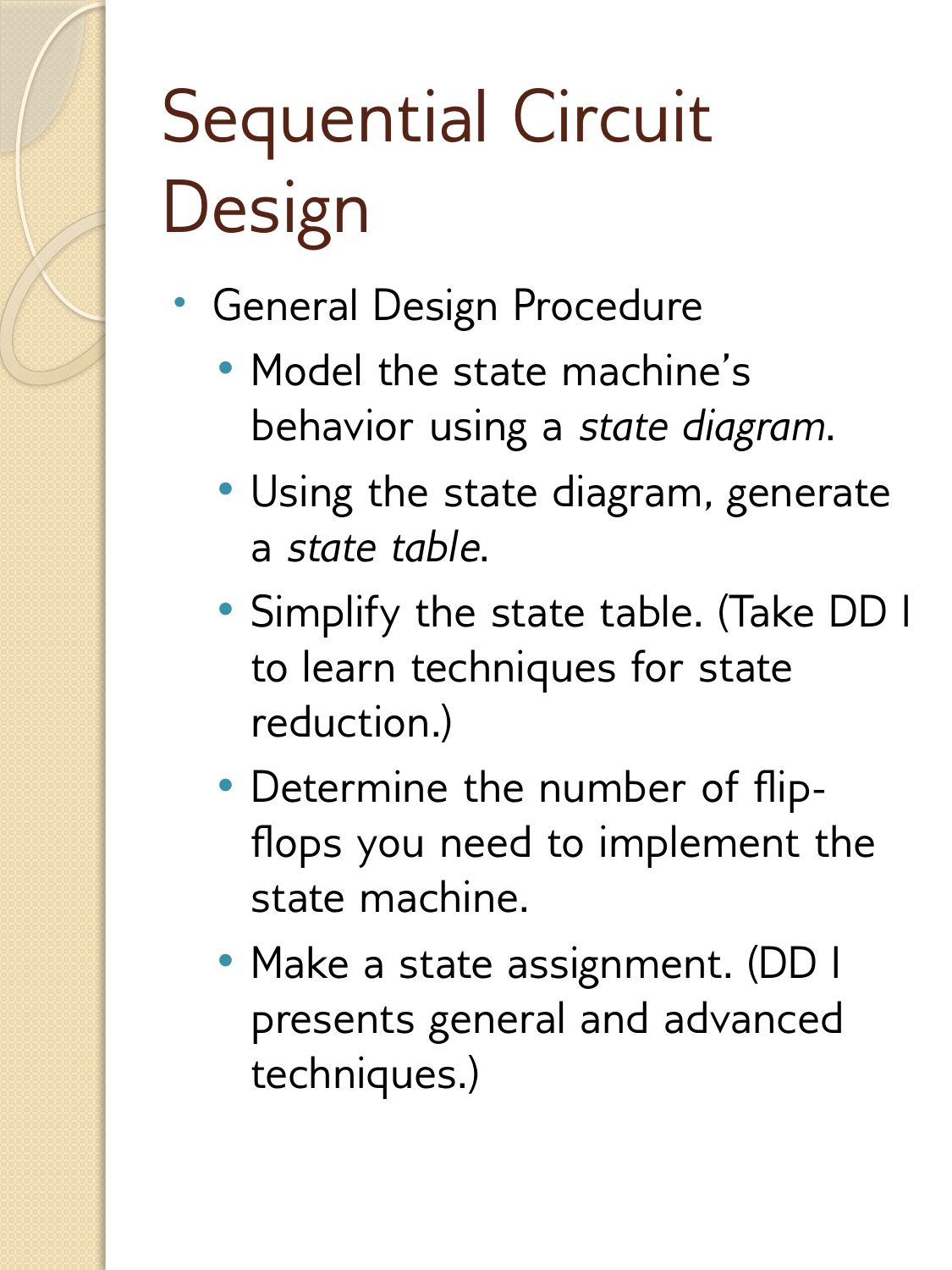

# Sequential Circuit Design
General Design Procedure
Model the state machine’s behavior using a state diagram.
Using the state diagram, generate a state table.
Simplify the state table. (Take DD I to learn techniques for state reduction.)
Determine the number of flip-flops you need to implement the state machine.
Make a state assignment. (DD I presents general and advanced techniques.)